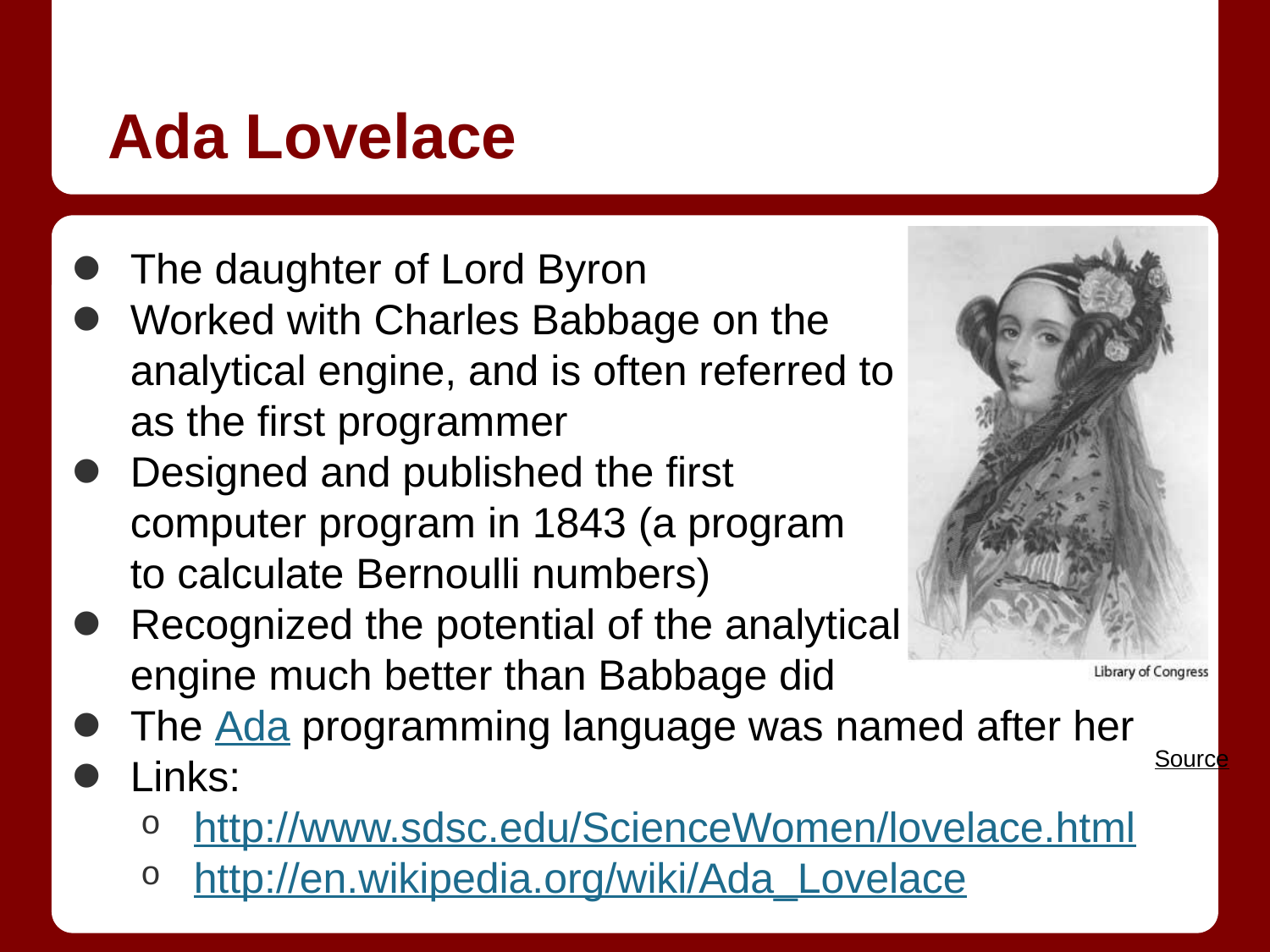

# Ada Lovelace

The daughter of Lord Byron
Worked with Charles Babbage on the
analytical engine, and is often referred to
as the first programmer
Designed and published the first
computer program in 1843 (a program
to calculate Bernoulli numbers)
Recognized the potential of the analytical
engine much better than Babbage did
The Ada programming language was named after her
Links:
http://www.sdsc.edu/ScienceWomen/lovelace.html
http://en.wikipedia.org/wiki/Ada_Lovelace
Source